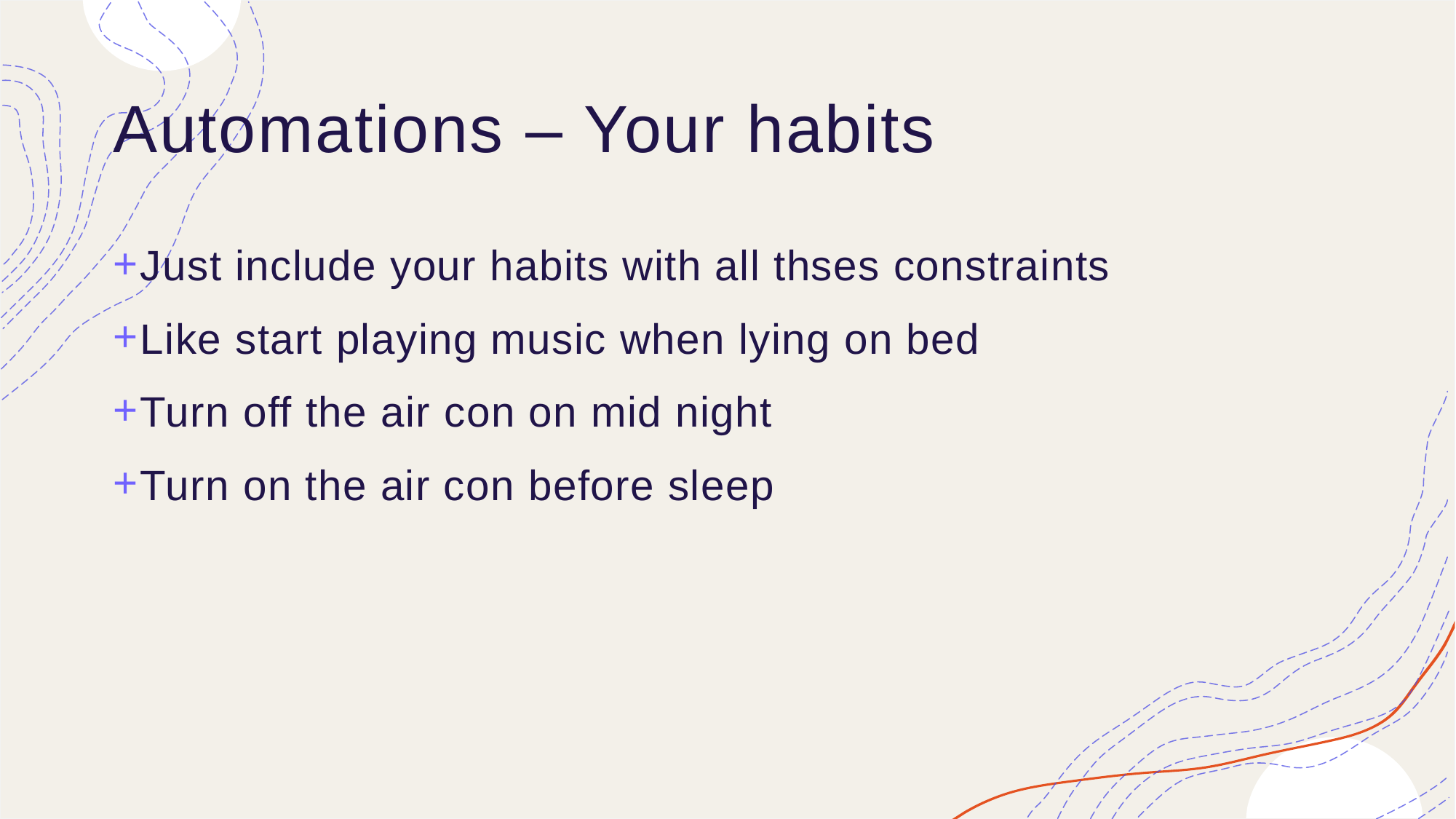

# Automations – Your habits
Just include your habits with all thses constraints
Like start playing music when lying on bed
Turn off the air con on mid night
Turn on the air con before sleep